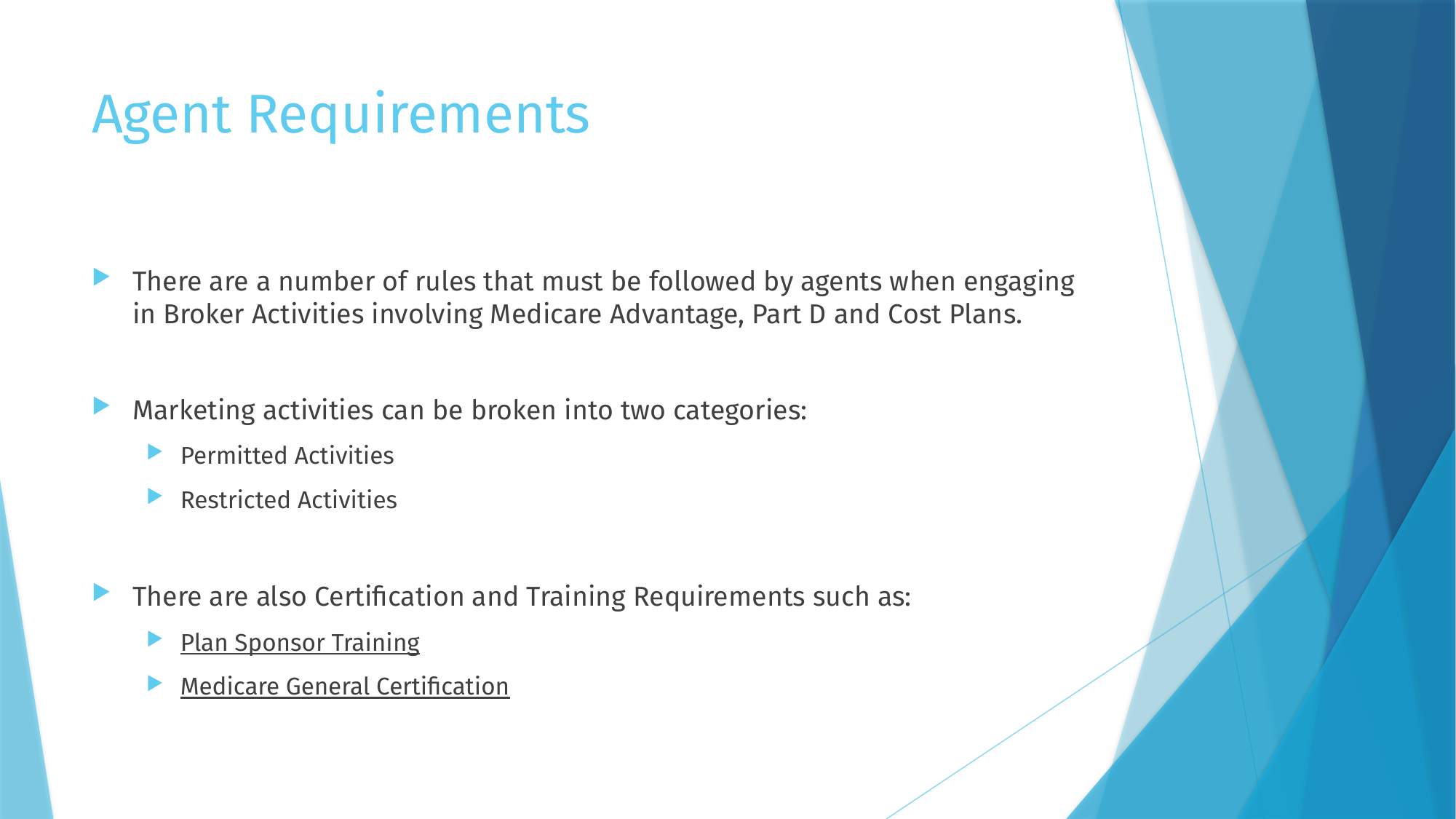

# Agent Requirements
There are a number of rules that must be followed by agents when engaging in Broker Activities involving Medicare Advantage, Part D and Cost Plans.

Marketing activities can be broken into two categories:
Permitted Activities
Restricted Activities

There are also Certification and Training Requirements such as:
Plan Sponsor Training
Medicare General Certification